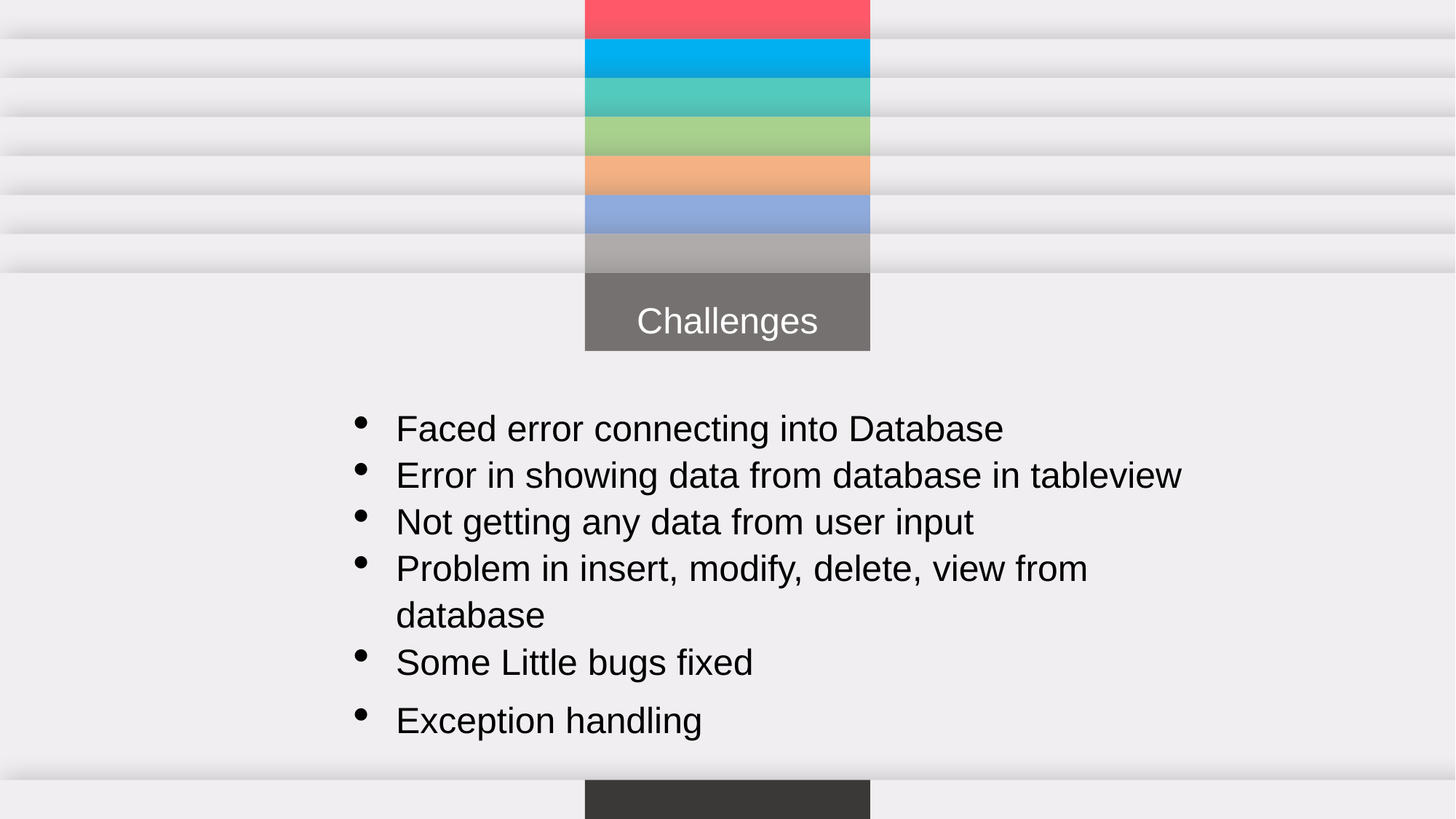

Challenges
Faced error connecting into Database
Error in showing data from database in tableview
Not getting any data from user input
Problem in insert, modify, delete, view from database
Some Little bugs fixed
Exception handling